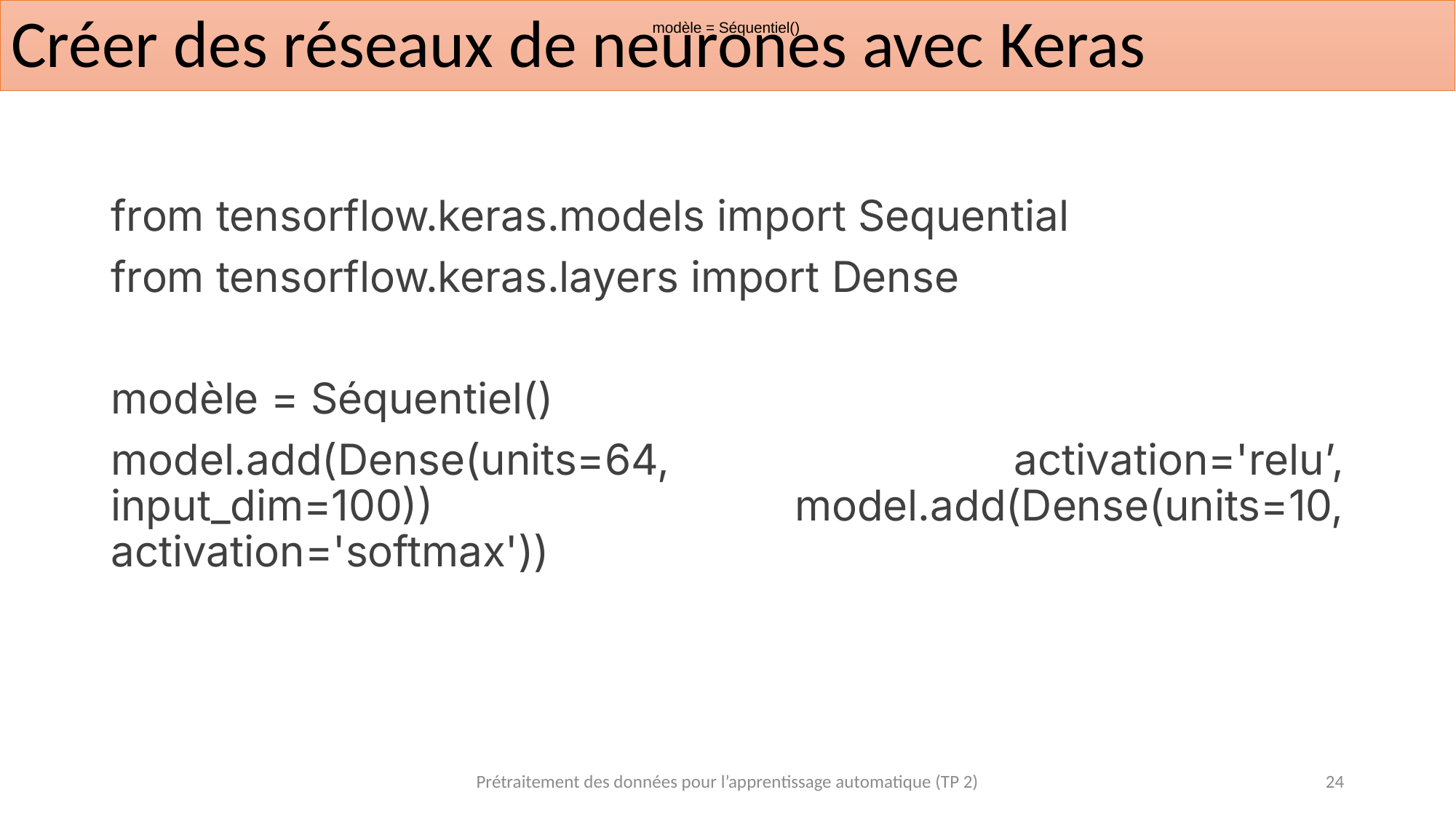

# Créer des réseaux de neurones avec Keras
modèle = Séquentiel()

from tensorflow.keras.models import Sequential
from tensorflow.keras.layers import Dense

modèle = Séquentiel()
model.add(Dense(units=64, activation='relu’, input_dim=100)) model.add(Dense(units=10, activation='softmax'))

Prétraitement des données pour l’apprentissage automatique (TP 2)
24